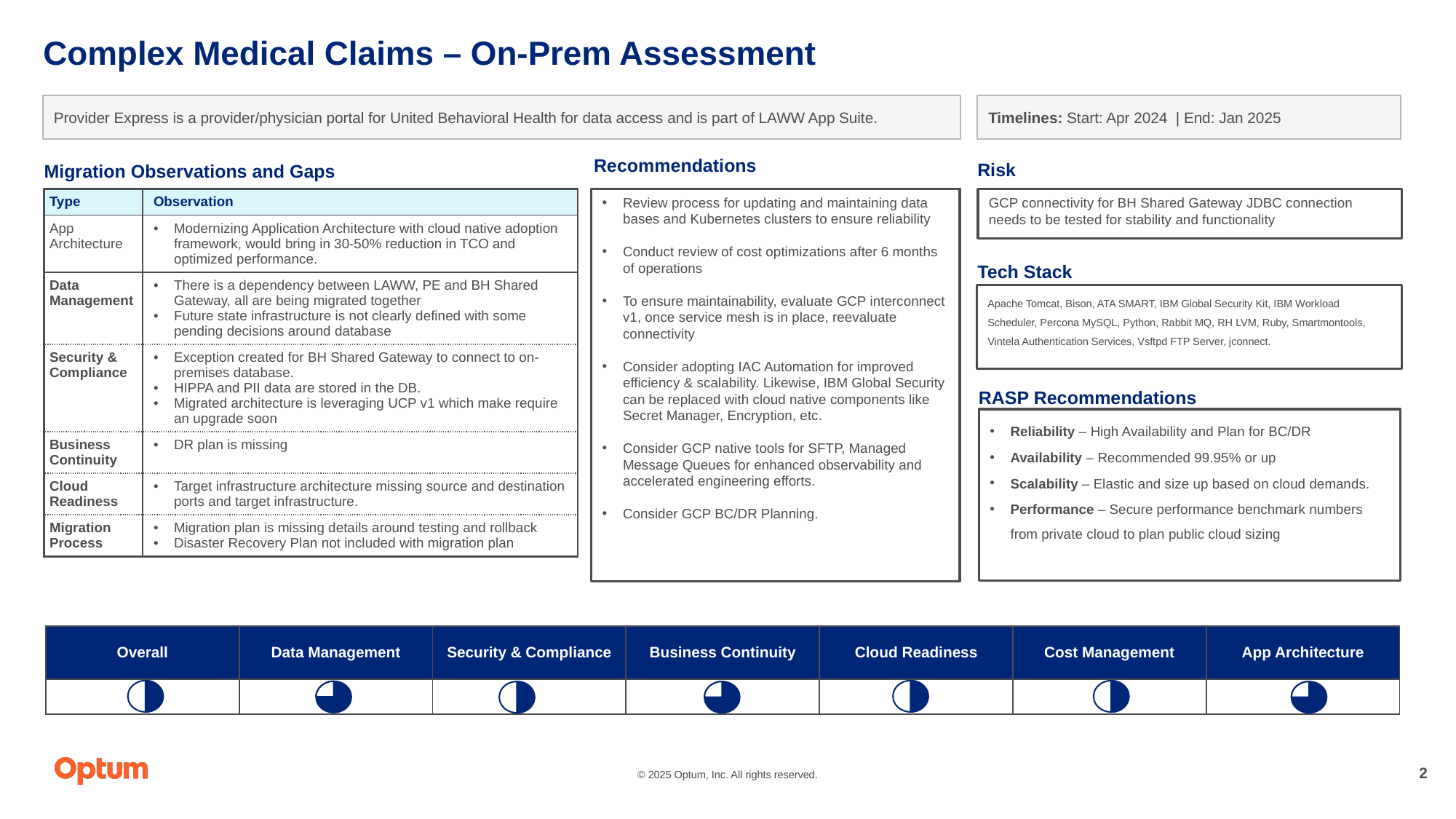

# Complex Medical Claims – On-Prem Assessment
Provider Express is a provider/physician portal for United Behavioral Health for data access and is part of LAWW App Suite.
Timelines: Start: Apr 2024  | End: Jan 2025
Recommendations
Risk
Migration Observations and Gaps
Review process for updating and maintaining data bases and Kubernetes clusters to ensure reliability

Conduct review of cost optimizations after 6 months of operations

To ensure maintainability, evaluate GCP interconnect v1, once service mesh is in place, reevaluate connectivity

Consider adopting IAC Automation for improved efficiency & scalability. Likewise, IBM Global Security can be replaced with cloud native components like Secret Manager, Encryption, etc.

Consider GCP native tools for SFTP, Managed Message Queues for enhanced observability and accelerated engineering efforts.

Consider GCP BC/DR Planning.
| Type | Observation |
| --- | --- |
| App Architecture | Modernizing Application Architecture with cloud native adoption framework, would bring in 30-50% reduction in TCO and optimized performance. |
| Data Management | There is a dependency between LAWW, PE and BH Shared Gateway, all are being migrated together Future state infrastructure is not clearly defined with some pending decisions around database |
| Security & Compliance | Exception created for BH Shared Gateway to connect to on-premises database. HIPPA and PII data are stored in the DB. Migrated architecture is leveraging UCP v1 which make require an upgrade soon |
| Business Continuity | DR plan is missing |
| Cloud Readiness | Target infrastructure architecture missing source and destination ports and target infrastructure. |
| Migration Process | Migration plan is missing details around testing and rollback Disaster Recovery Plan not included with migration plan |
GCP connectivity for BH Shared Gateway JDBC connection needs to be tested for stability and functionality
Tech Stack
Apache Tomcat, Bison, ATA SMART, IBM Global Security Kit, IBM Workload Scheduler, Percona MySQL, Python, Rabbit MQ, RH LVM, Ruby, Smartmontools, Vintela Authentication Services, Vsftpd FTP Server, jconnect.
RASP Recommendations
Reliability – High Availability and Plan for BC/DR​
Availability – Recommended 99.95% or up​
Scalability – Elastic and size up based on cloud demands. ​
Performance – Secure performance benchmark numbers from private cloud to plan public cloud sizing
| Overall | Data Management | Security & Compliance | Business Continuity | Cloud Readiness | Cost Management | App Architecture |
| --- | --- | --- | --- | --- | --- | --- |
|  |  |  |  |  |  |  |